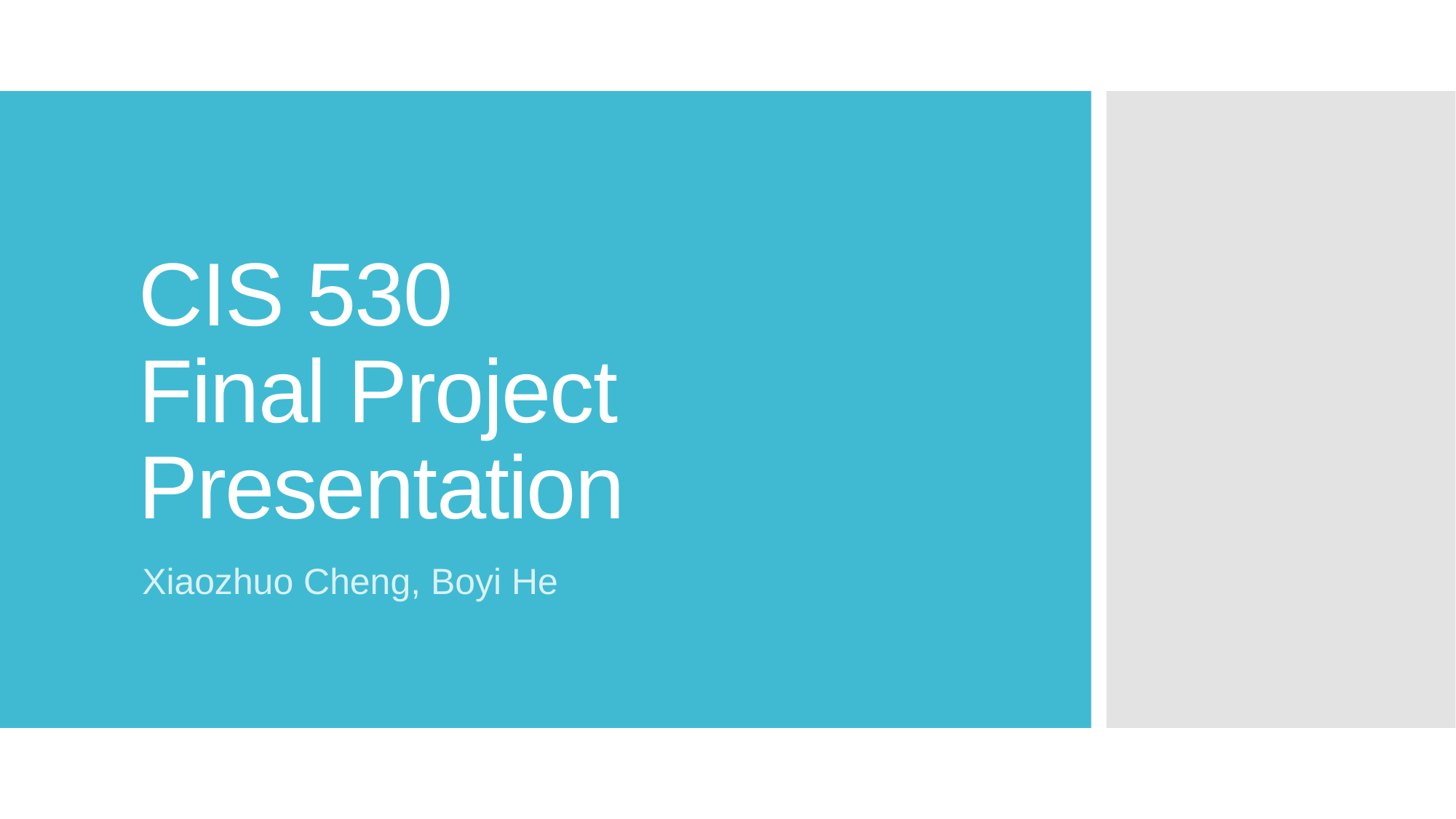

# CIS 530 Final Project Presentation
Xiaozhuo Cheng, Boyi He